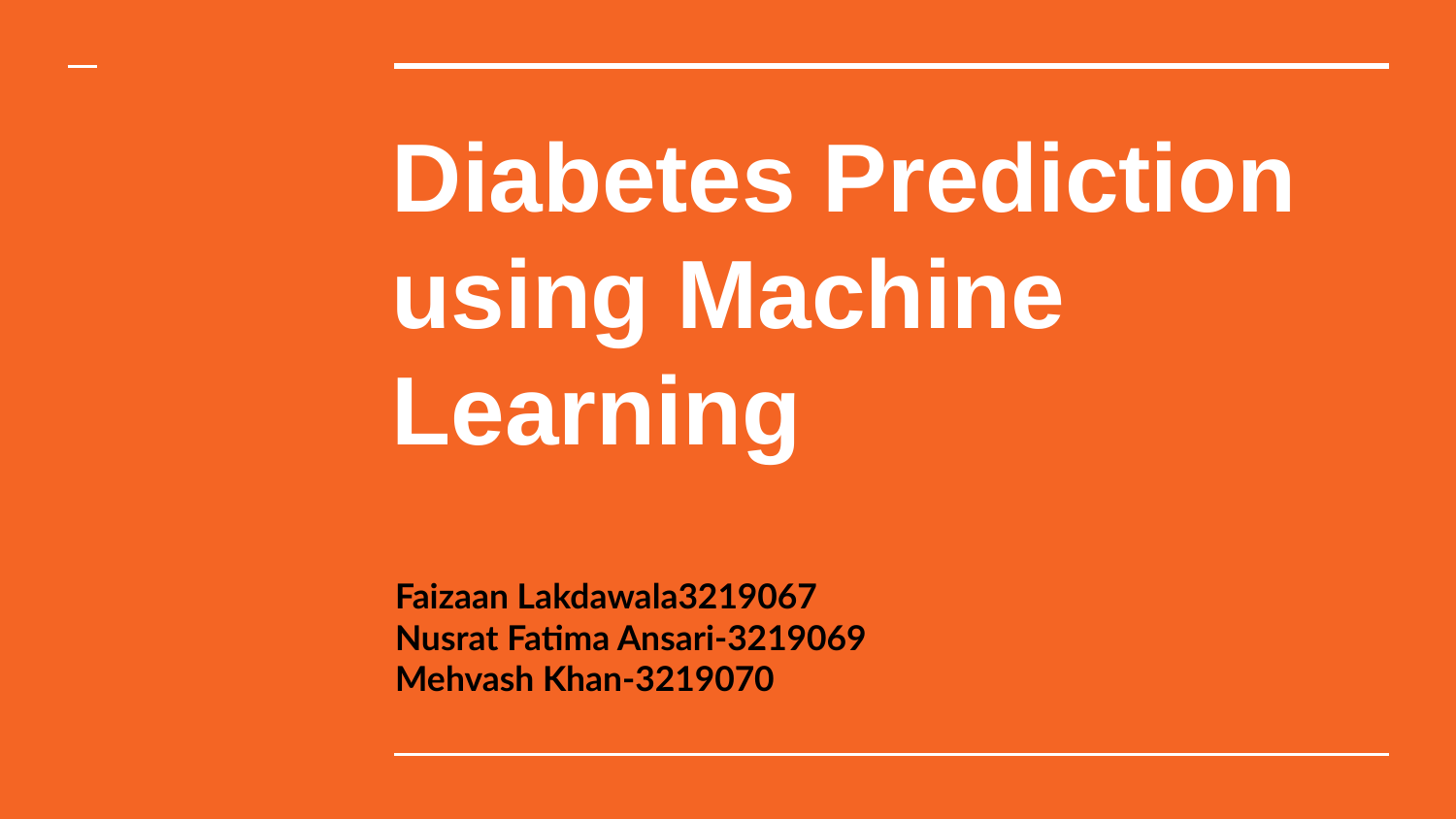

# Diabetes Prediction using Machine Learning
Faizaan Lakdawala3219067
Nusrat Fatima Ansari-3219069
Mehvash Khan-3219070